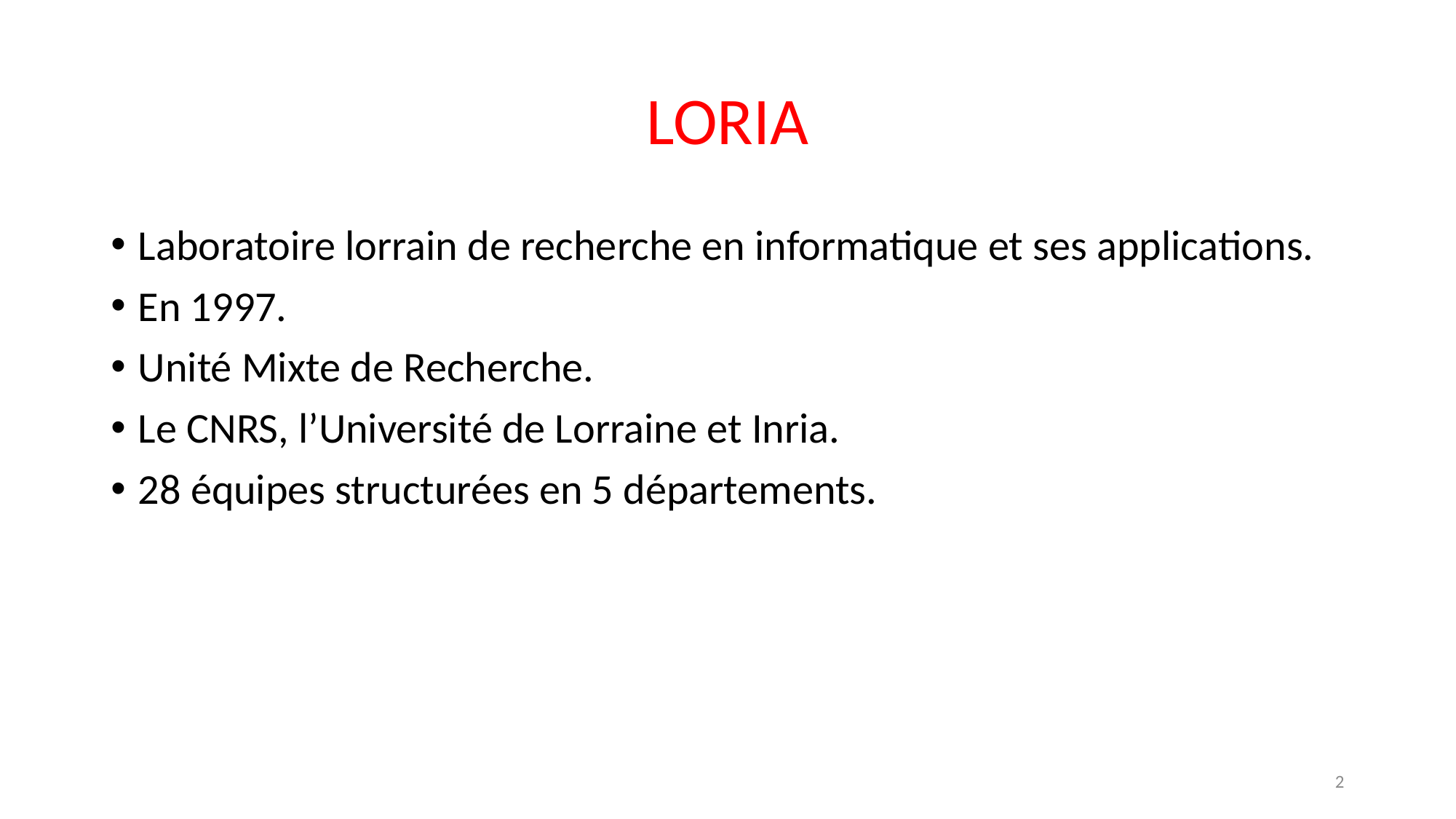

# LORIA
Laboratoire lorrain de recherche en informatique et ses applications.
En 1997.
Unité Mixte de Recherche.
Le CNRS, l’Université de Lorraine et Inria.
28 équipes structurées en 5 départements.
2